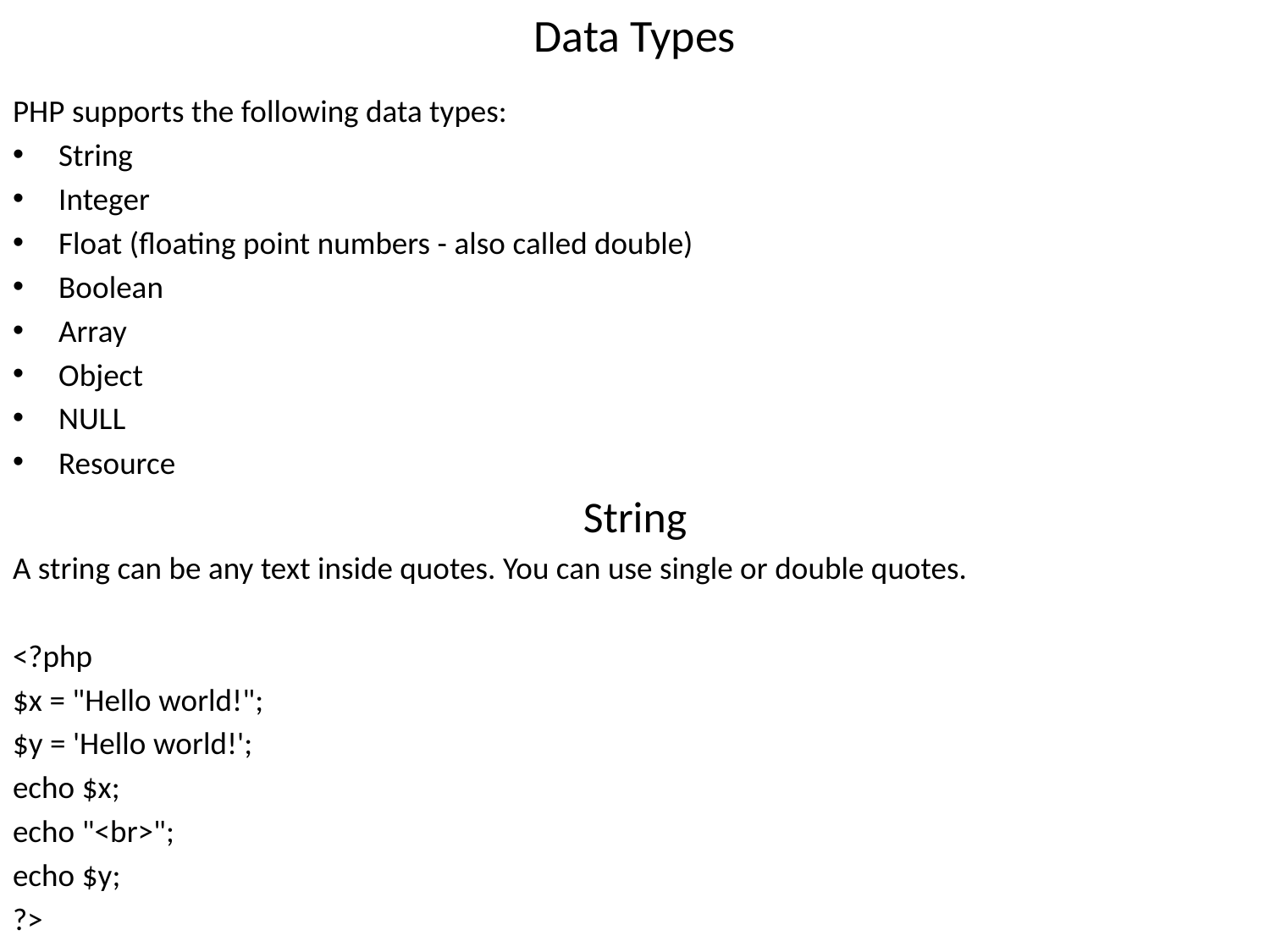

# Data Types
PHP supports the following data types:
String
Integer
Float (floating point numbers - also called double)
Boolean
Array
Object
NULL
Resource
String
A string can be any text inside quotes. You can use single or double quotes.

<?php
$x = "Hello world!";
$y = 'Hello world!';
echo $x;
echo "<br>";
echo $y;
?>